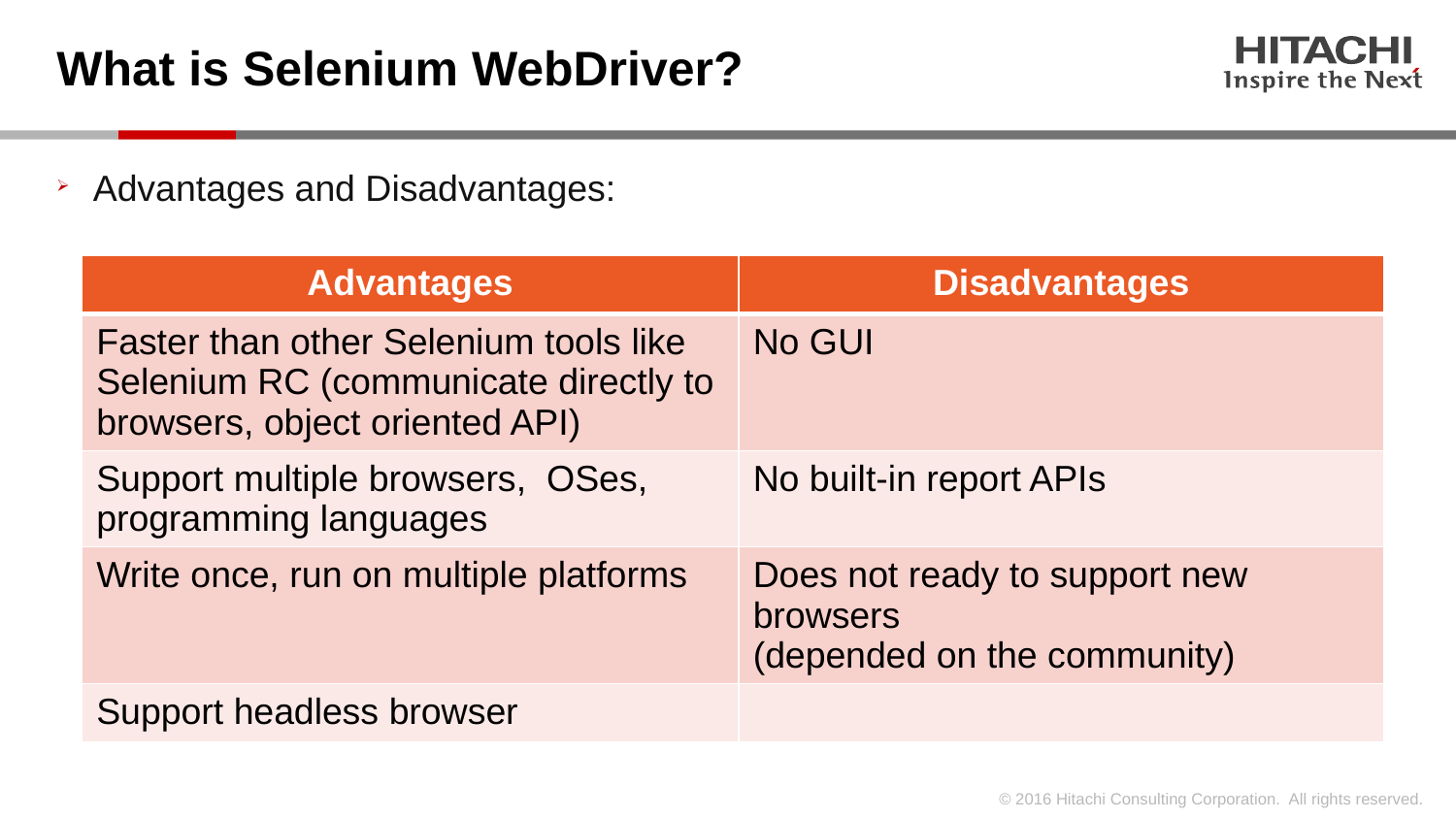

# What is Selenium WebDriver?
Advantages and Disadvantages:

| Advantages | Disadvantages |
| --- | --- |
| Faster than other Selenium tools like Selenium RC (communicate directly to browsers, object oriented API) | No GUI |
| Support multiple browsers, OSes, programming languages | No built-in report APIs |
| Write once, run on multiple platforms | Does not ready to support new browsers (depended on the community) |
| Support headless browser |  |